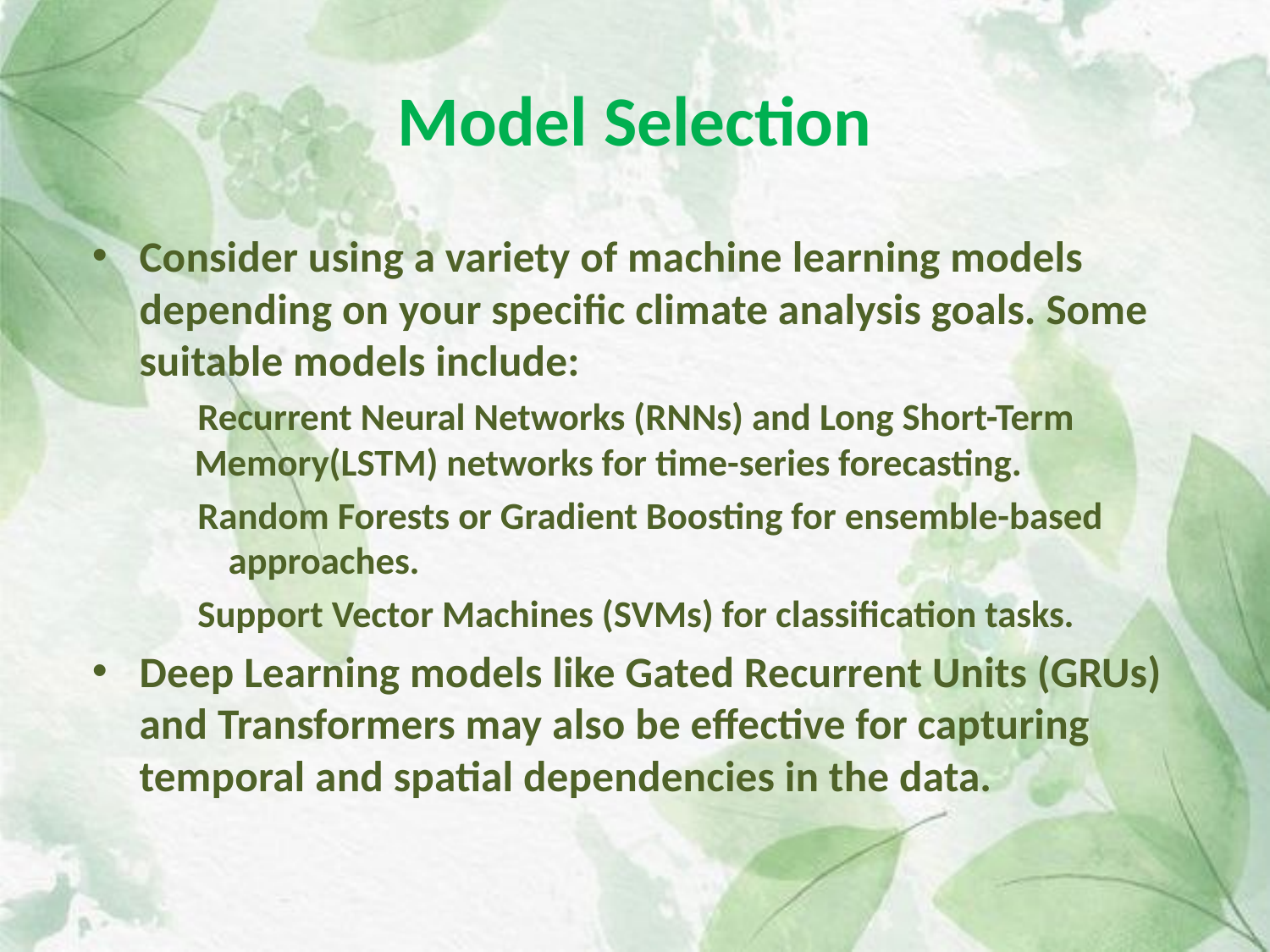

# Model Selection
Consider using a variety of machine learning models depending on your specific climate analysis goals. Some suitable models include:
     Recurrent Neural Networks (RNNs) and Long Short-Term     Memory(LSTM) networks for time-series forecasting.
     Random Forests or Gradient Boosting for ensemble-based            approaches.
     Support Vector Machines (SVMs) for classification tasks.
Deep Learning models like Gated Recurrent Units (GRUs) and Transformers may also be effective for capturing temporal and spatial dependencies in the data.